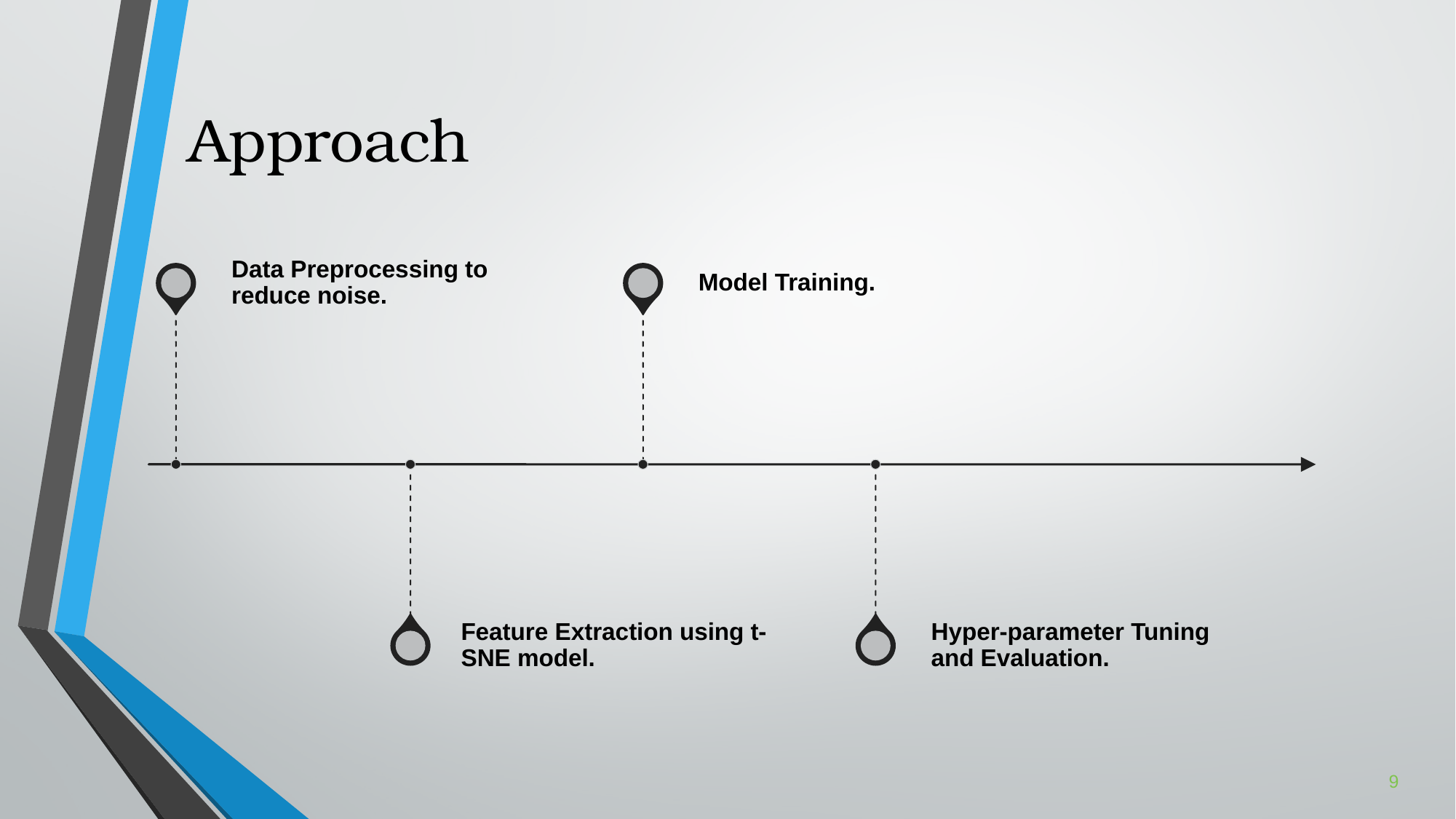

Approach
Data Preprocessing to reduce noise.
Feature Extraction using t-SNE model.
Model Training.
Hyper-parameter Tuning and Evaluation.
9